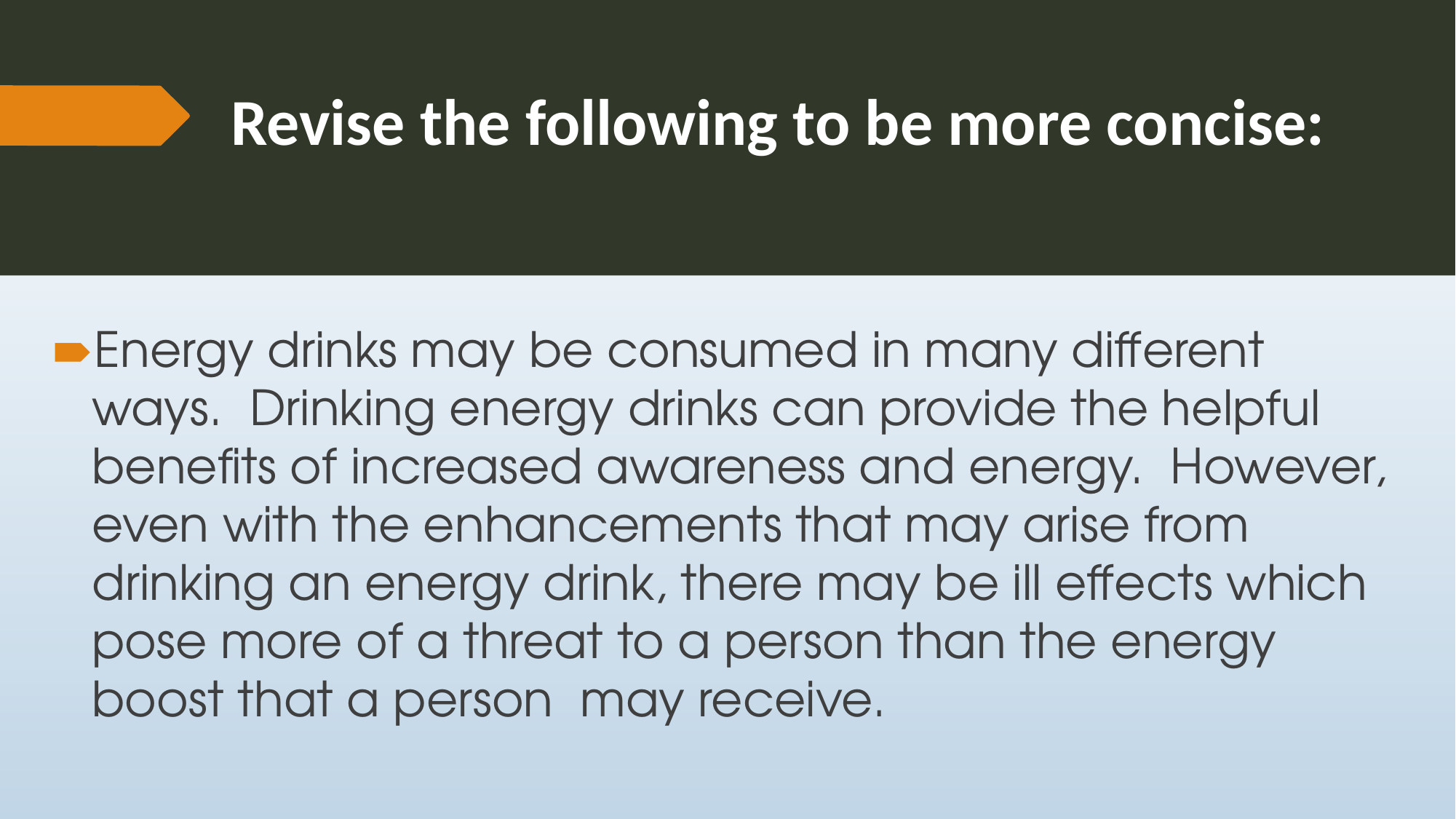

# Revise the following to be more concise:

Energy drinks may be consumed in many different ways.  Drinking energy drinks can provide the helpful benefits of increased awareness and energy.  However, even with the enhancements that may arise from drinking an energy drink, there may be ill effects which pose more of a threat to a person than the energy boost that a person  may receive.